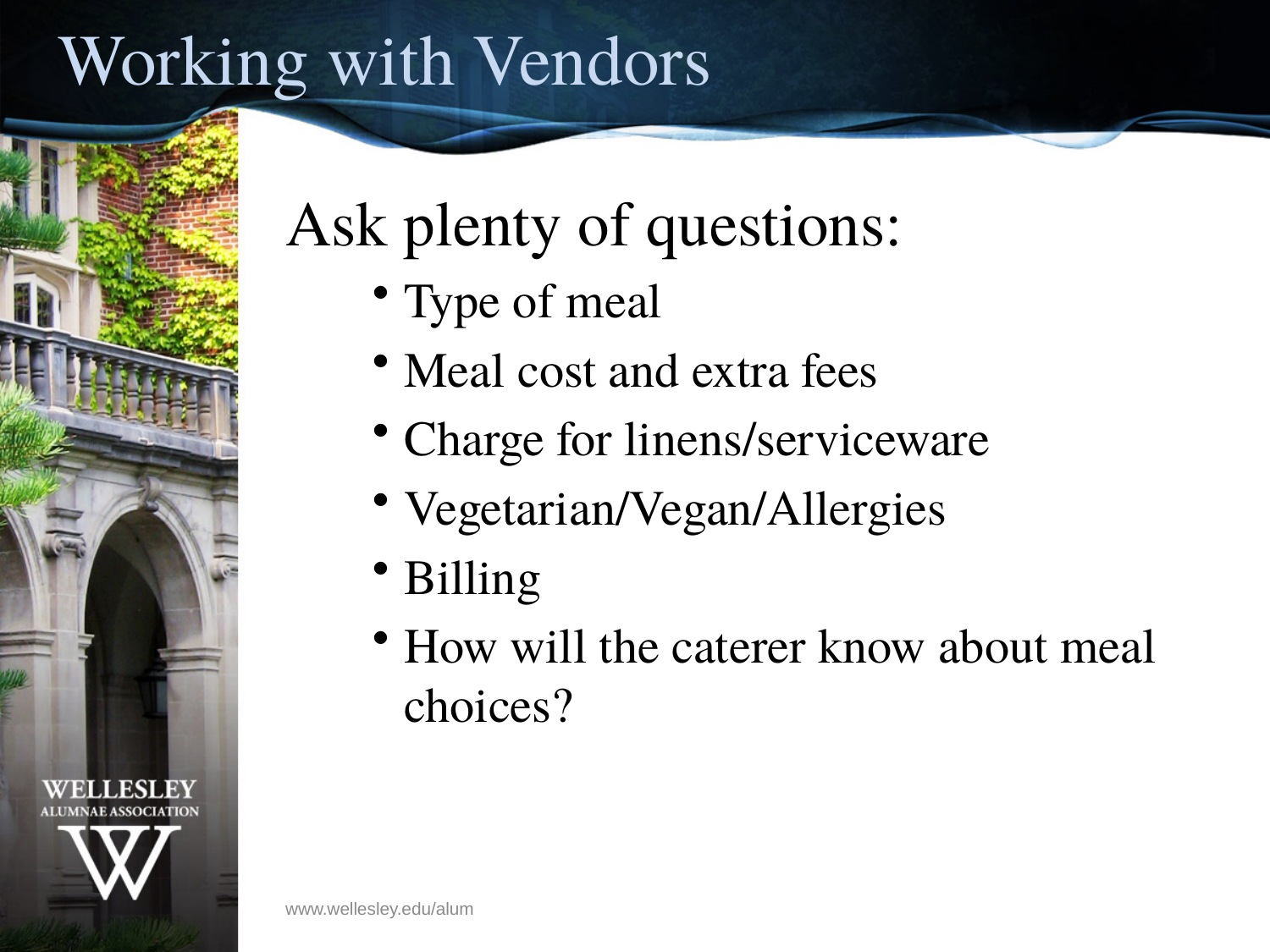

# Working with Vendors
Ask plenty of questions:
Type of meal
Meal cost and extra fees
Charge for linens/serviceware
Vegetarian/Vegan/Allergies
Billing
How will the caterer know about meal choices?

www.wellesley.edu/alum